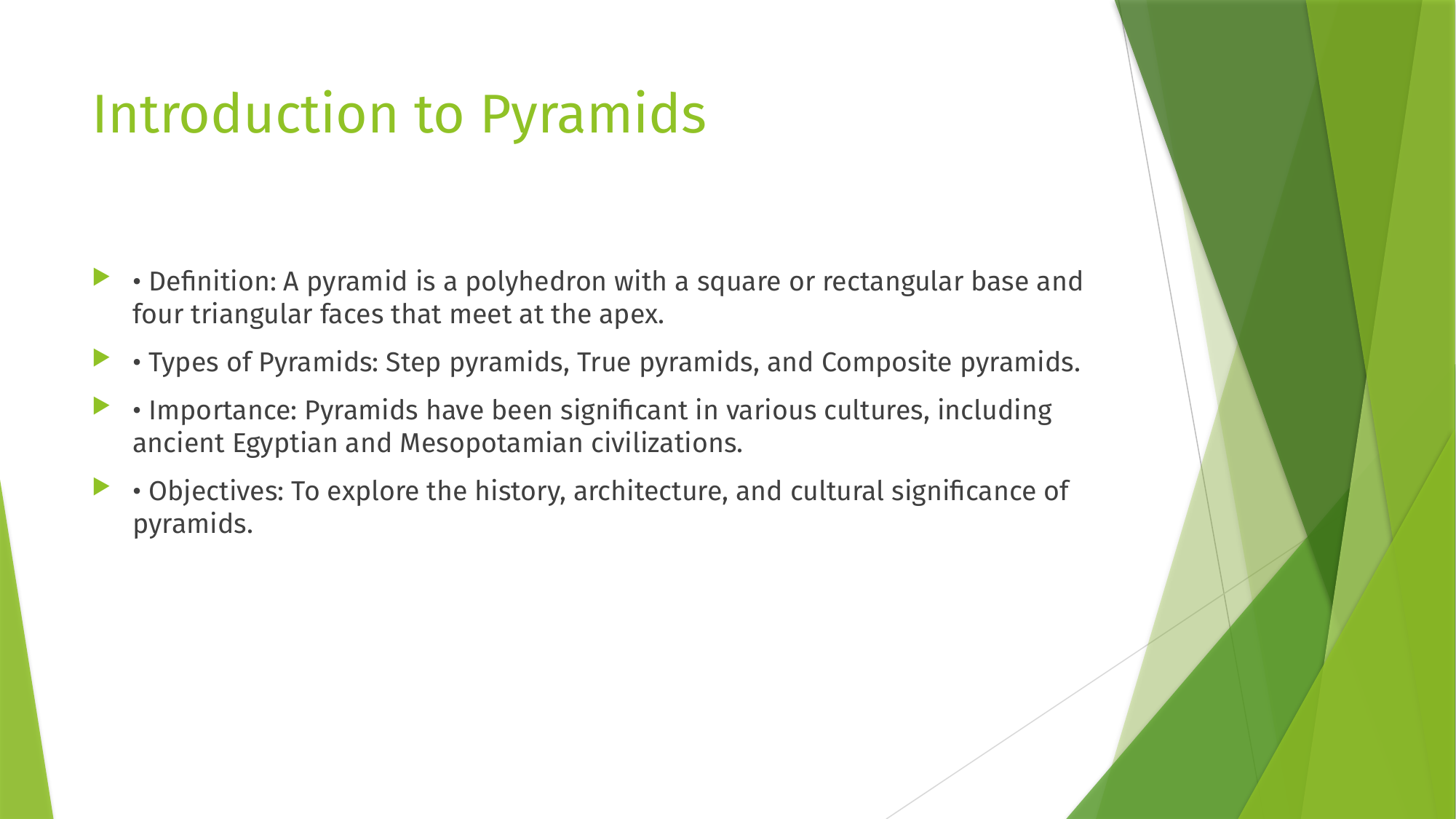

# Introduction to Pyramids
• Definition: A pyramid is a polyhedron with a square or rectangular base and four triangular faces that meet at the apex.
• Types of Pyramids: Step pyramids, True pyramids, and Composite pyramids.
• Importance: Pyramids have been significant in various cultures, including ancient Egyptian and Mesopotamian civilizations.
• Objectives: To explore the history, architecture, and cultural significance of pyramids.